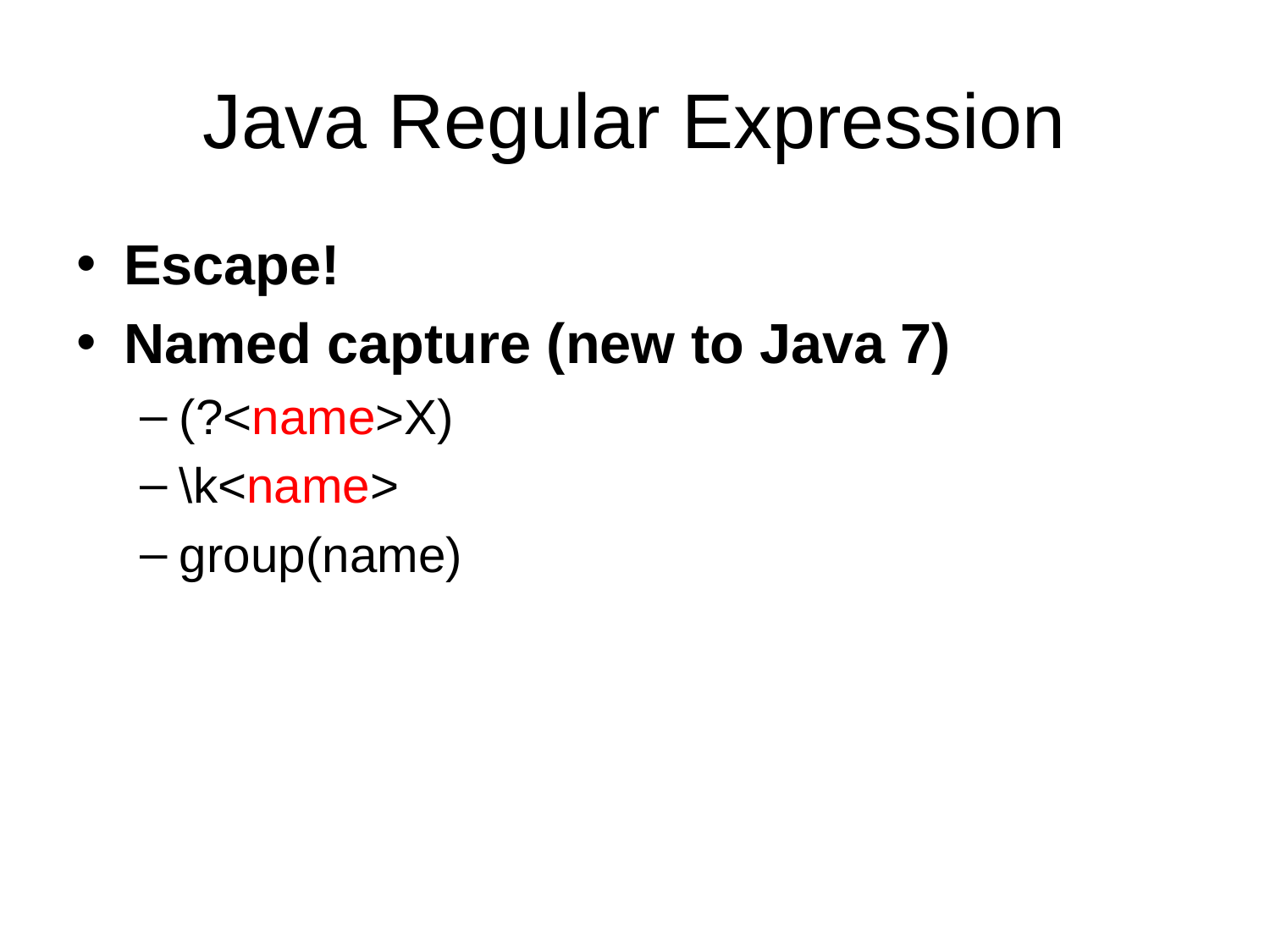

# Java Regular Expression
Escape!
Named capture (new to Java 7)
(?<name>X)
\k<name>
group(name)